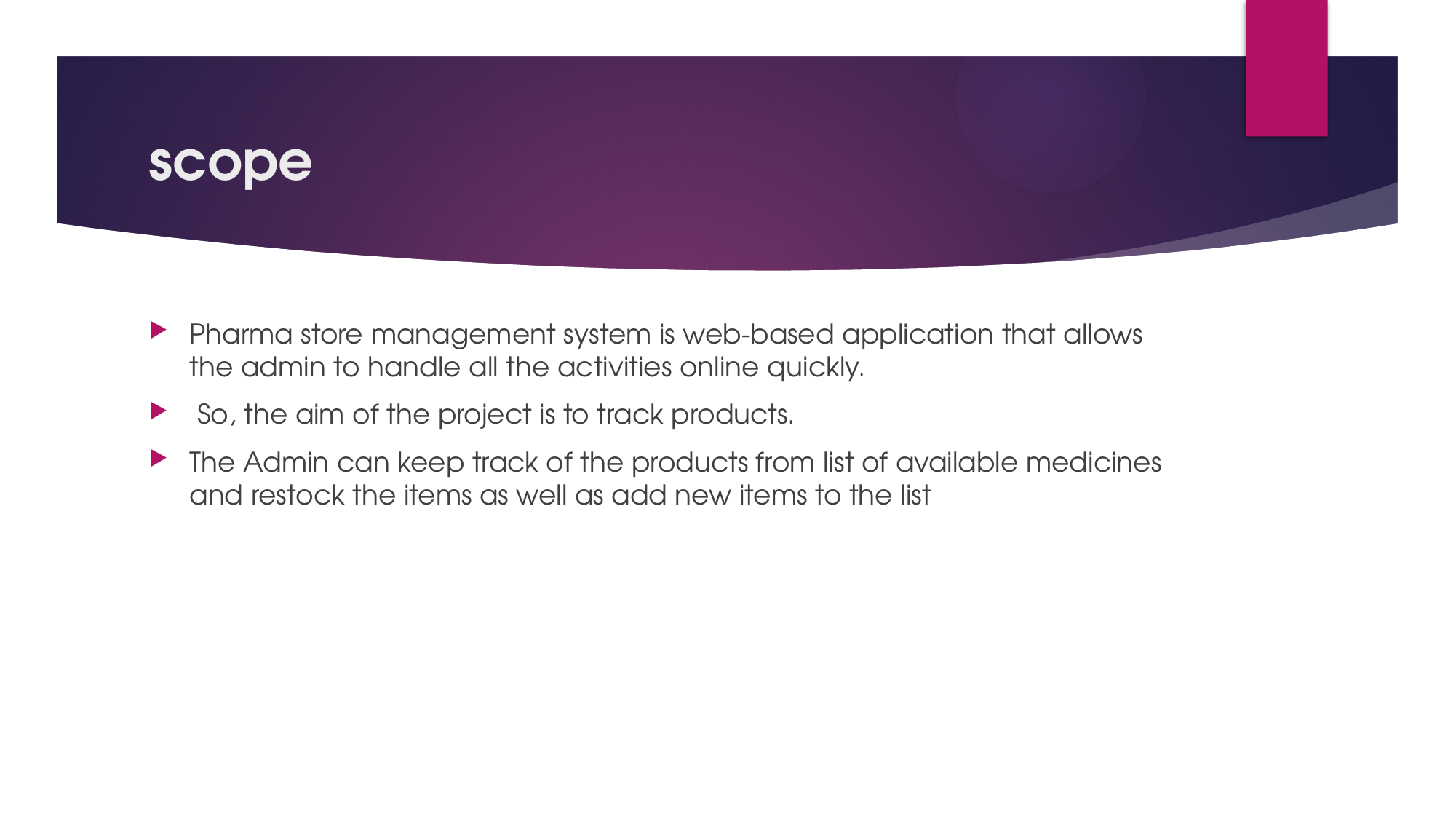

# scope
Pharma store management system is web-based application that allows the admin to handle all the activities online quickly.
 So, the aim of the project is to track products.
The Admin can keep track of the products from list of available medicines and restock the items as well as add new items to the list